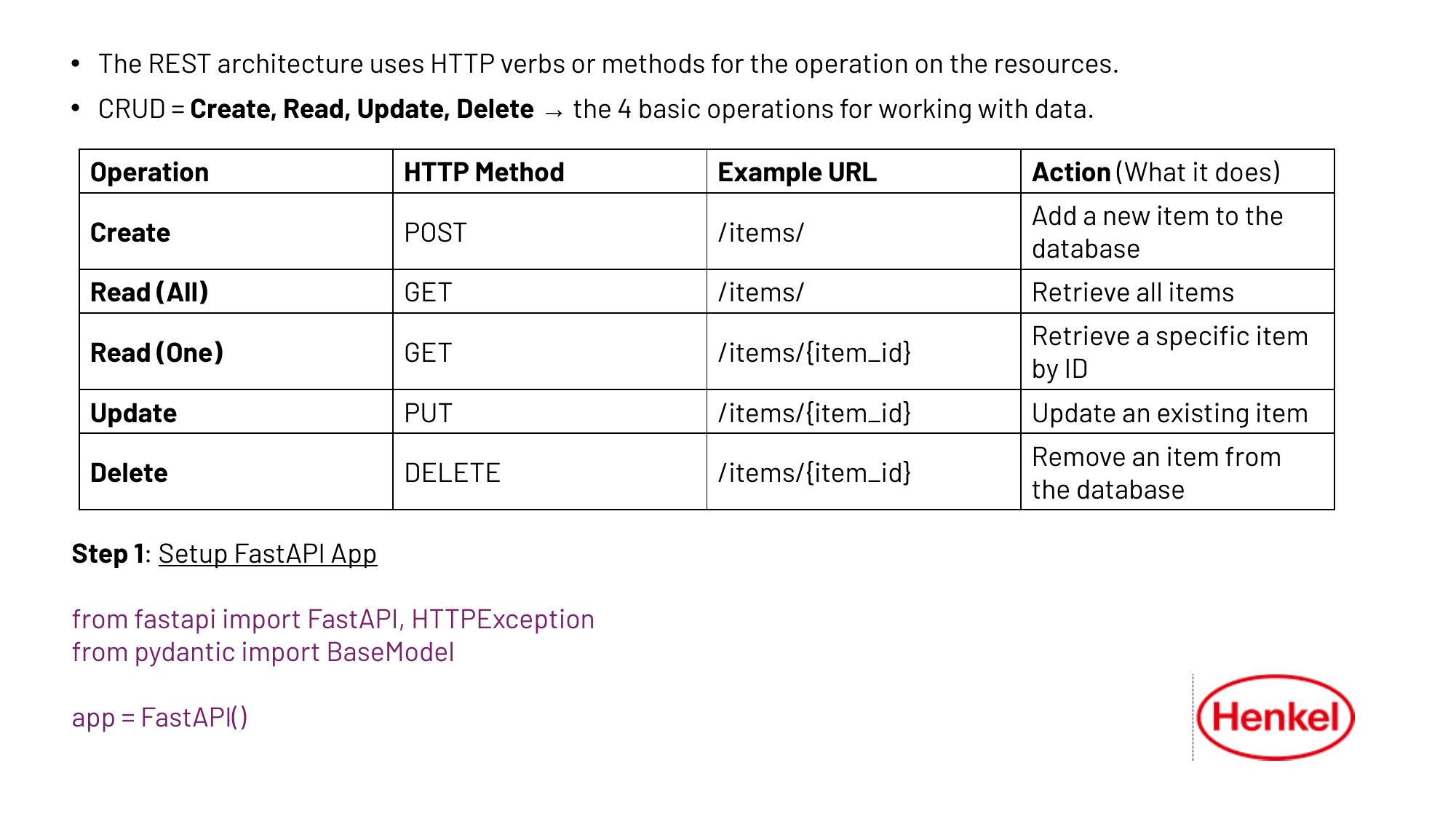

The REST architecture uses HTTP verbs or methods for the operation on the resources.
CRUD = Create, Read, Update, Delete → the 4 basic operations for working with data.

| Operation | HTTP Method | Example URL | Action (What it does) |
| --- | --- | --- | --- |
| Create | POST | /items/ | Add a new item to the database |
| Read (All) | GET | /items/ | Retrieve all items |
| Read (One) | GET | /items/{item\_id} | Retrieve a specific item by ID |
| Update | PUT | /items/{item\_id} | Update an existing item |
| Delete | DELETE | /items/{item\_id} | Remove an item from the database |
Step 1: Setup FastAPI App

from fastapi import FastAPI, HTTPException
from pydantic import BaseModel

app = FastAPI()